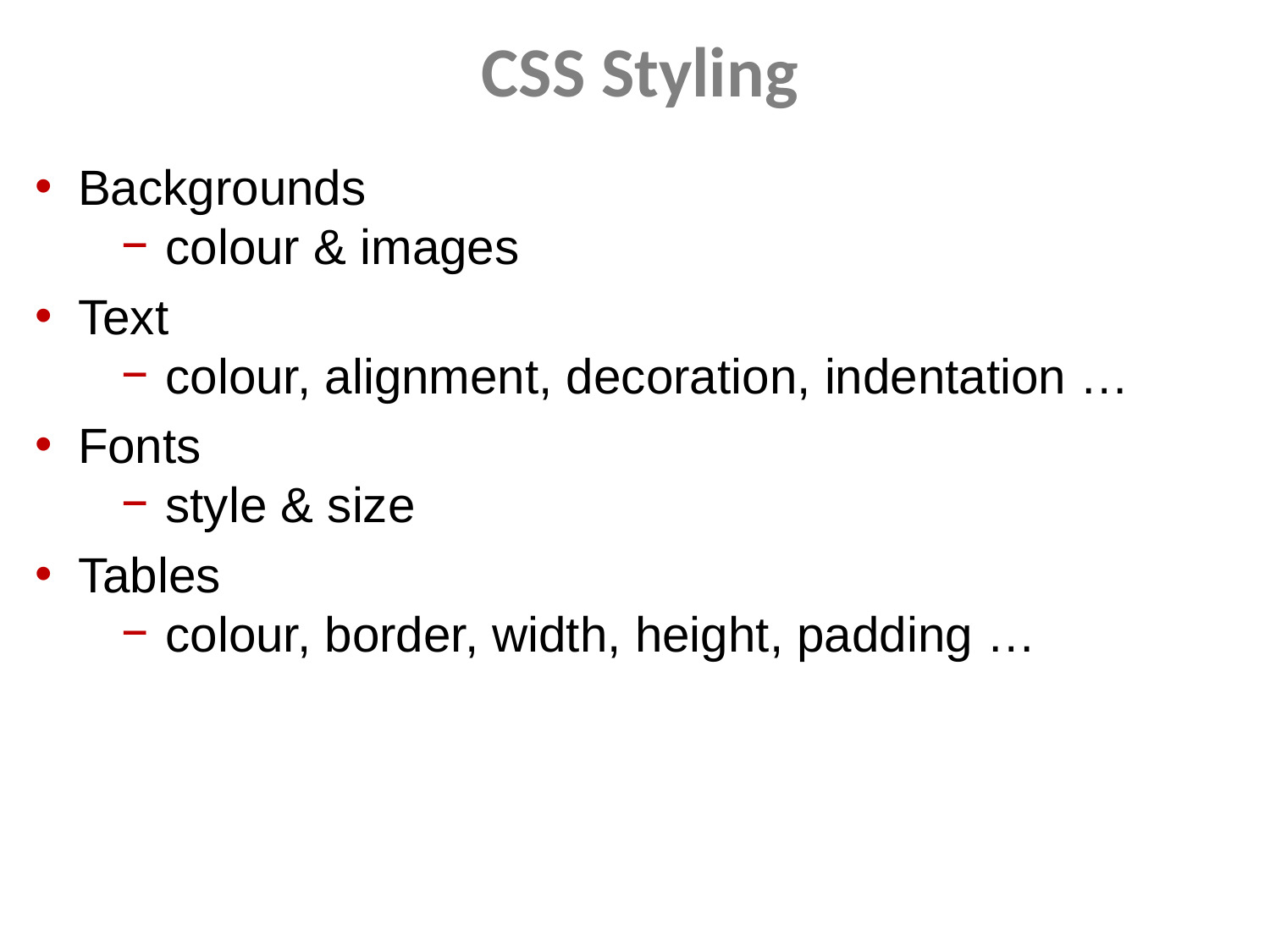

CSS Styling
Backgrounds
colour & images
Text
colour, alignment, decoration, indentation …
Fonts
style & size
Tables
colour, border, width, height, padding …